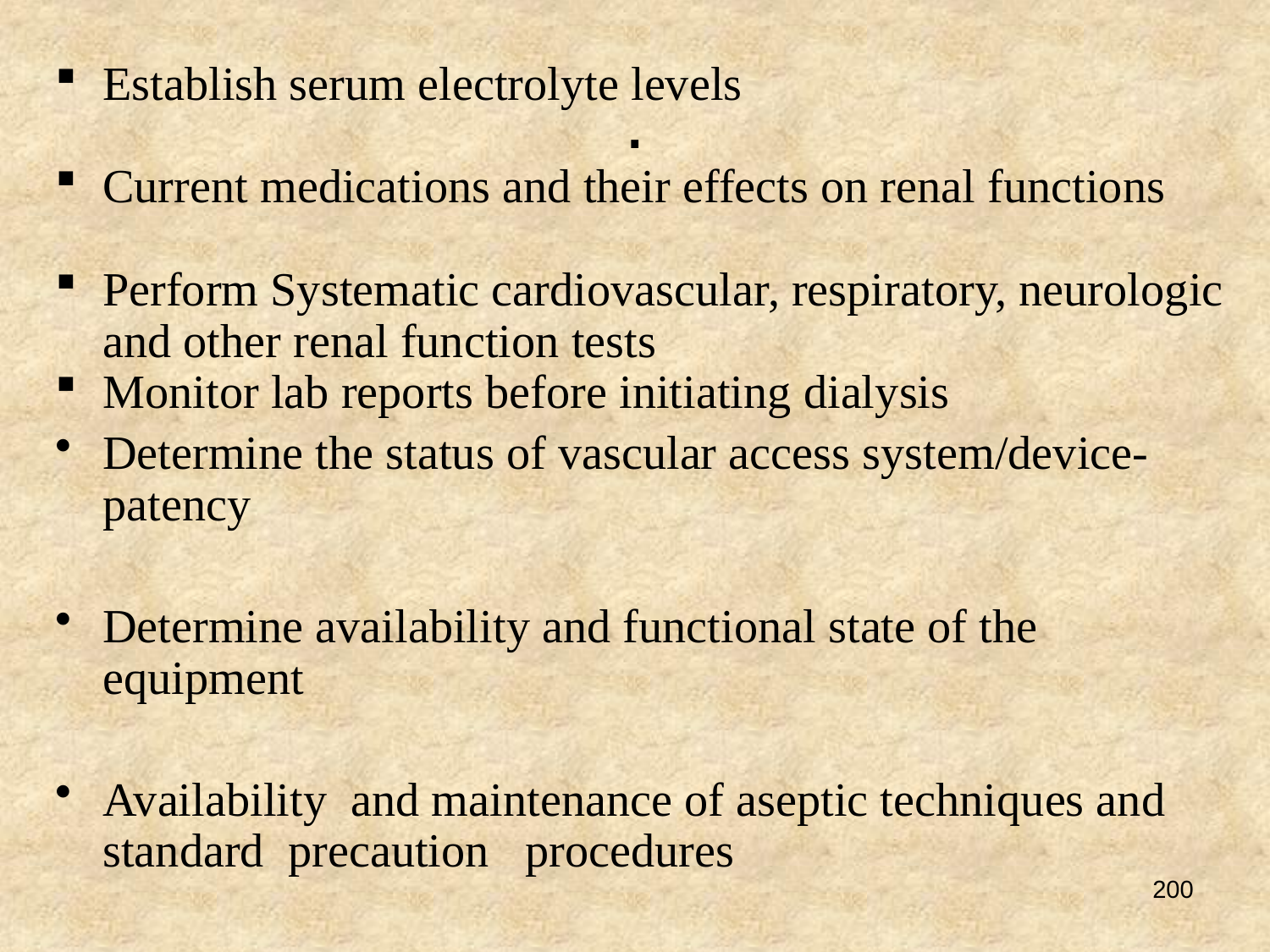

# .
Establish serum electrolyte levels

Current medications and their effects on renal functions

Perform Systematic cardiovascular, respiratory, neurologic and other renal function tests
Monitor lab reports before initiating dialysis
Determine the status of vascular access system/device-patency

Determine availability and functional state of the equipment

Availability  and maintenance of aseptic techniques and standard  precaution   procedures

200